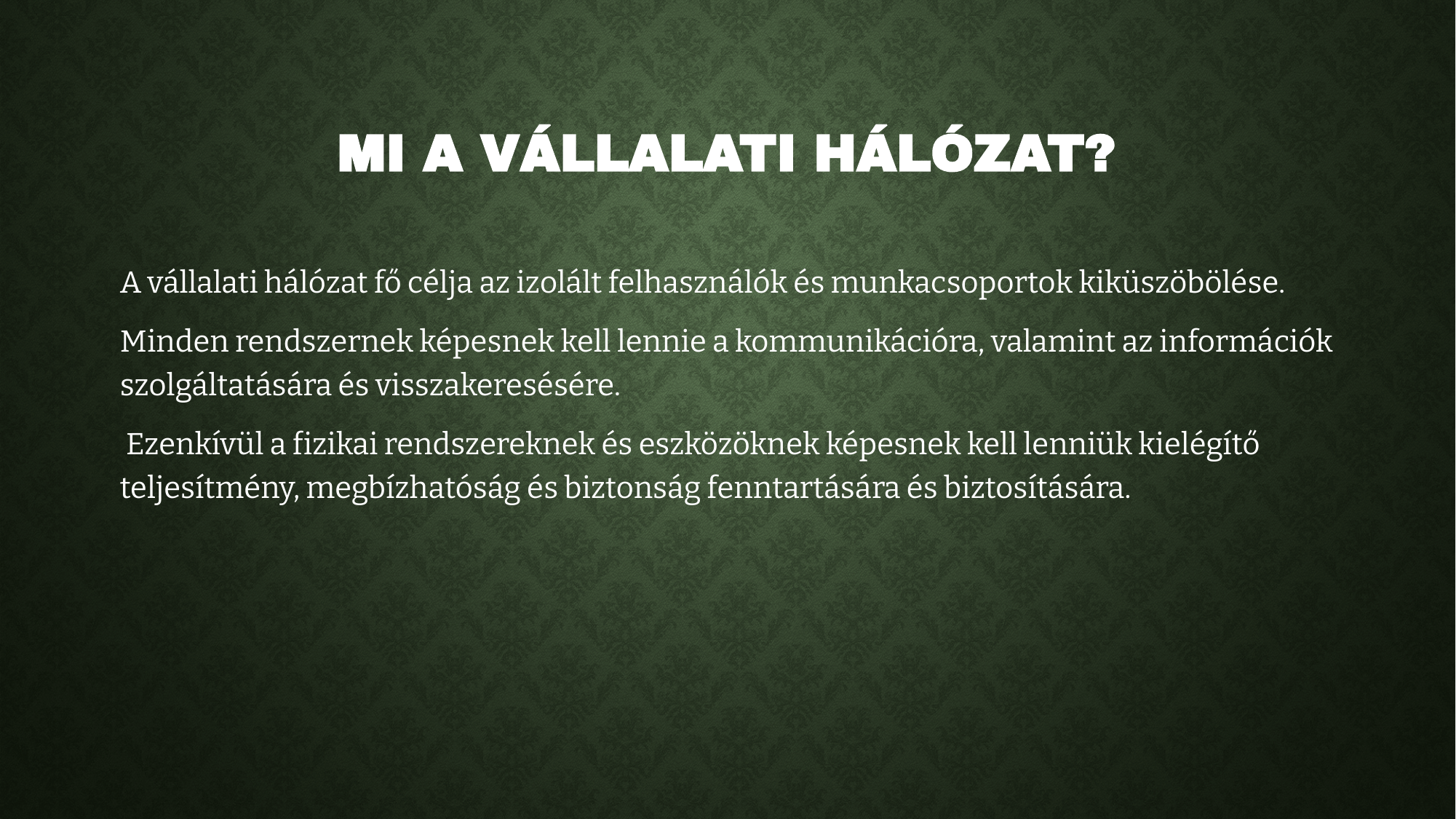

# MI a vállalati hálózat?
A vállalati hálózat fő célja az izolált felhasználók és munkacsoportok kiküszöbölése.
Minden rendszernek képesnek kell lennie a kommunikációra, valamint az információk szolgáltatására és visszakeresésére.
 Ezenkívül a fizikai rendszereknek és eszközöknek képesnek kell lenniük kielégítő teljesítmény, megbízhatóság és biztonság fenntartására és biztosítására.